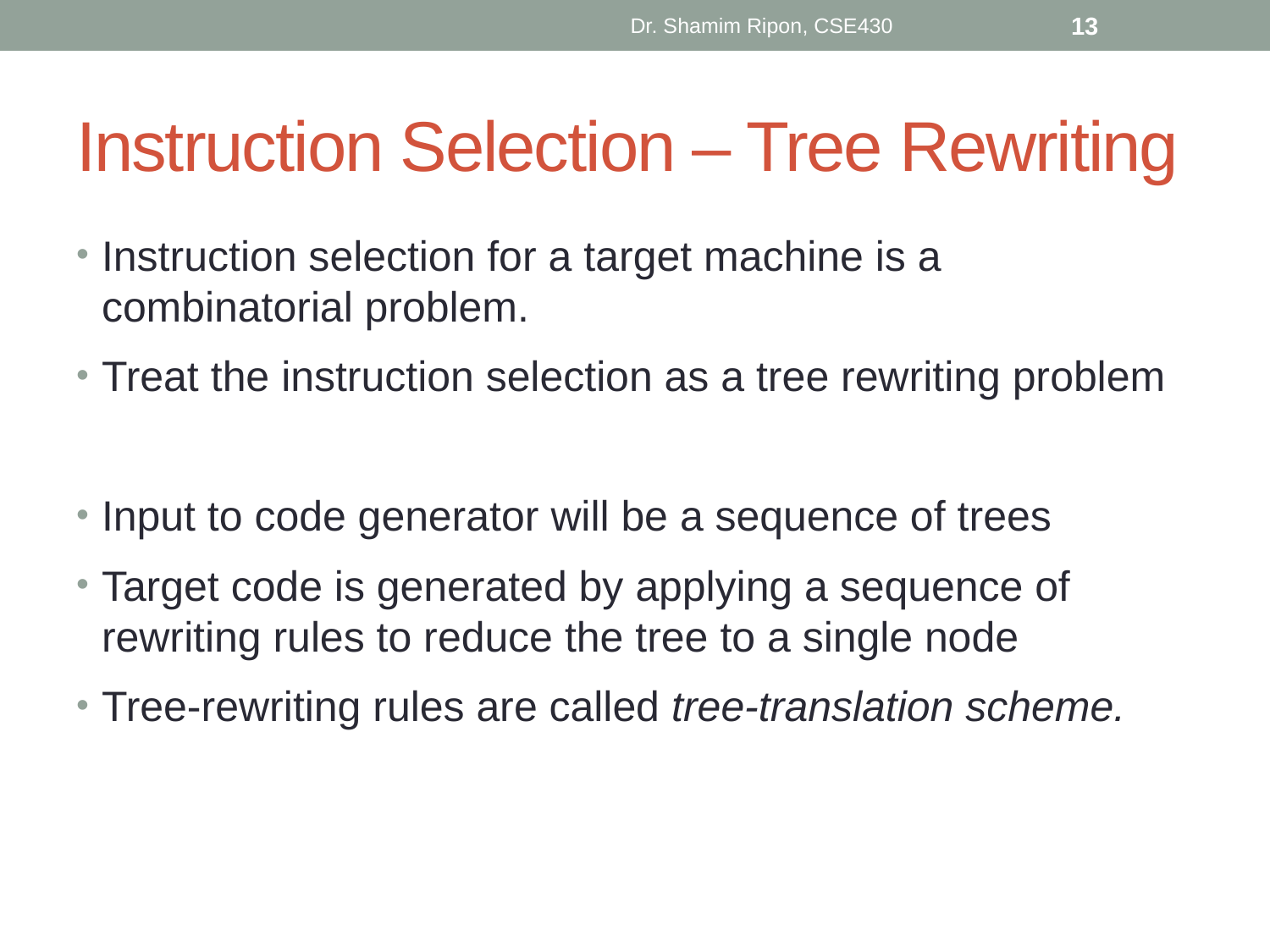

Dr. Shamim Ripon, CSE430
13
# Instruction Selection – Tree Rewriting
Instruction selection for a target machine is a combinatorial problem.
Treat the instruction selection as a tree rewriting problem

Input to code generator will be a sequence of trees
Target code is generated by applying a sequence of rewriting rules to reduce the tree to a single node
Tree-rewriting rules are called tree-translation scheme.